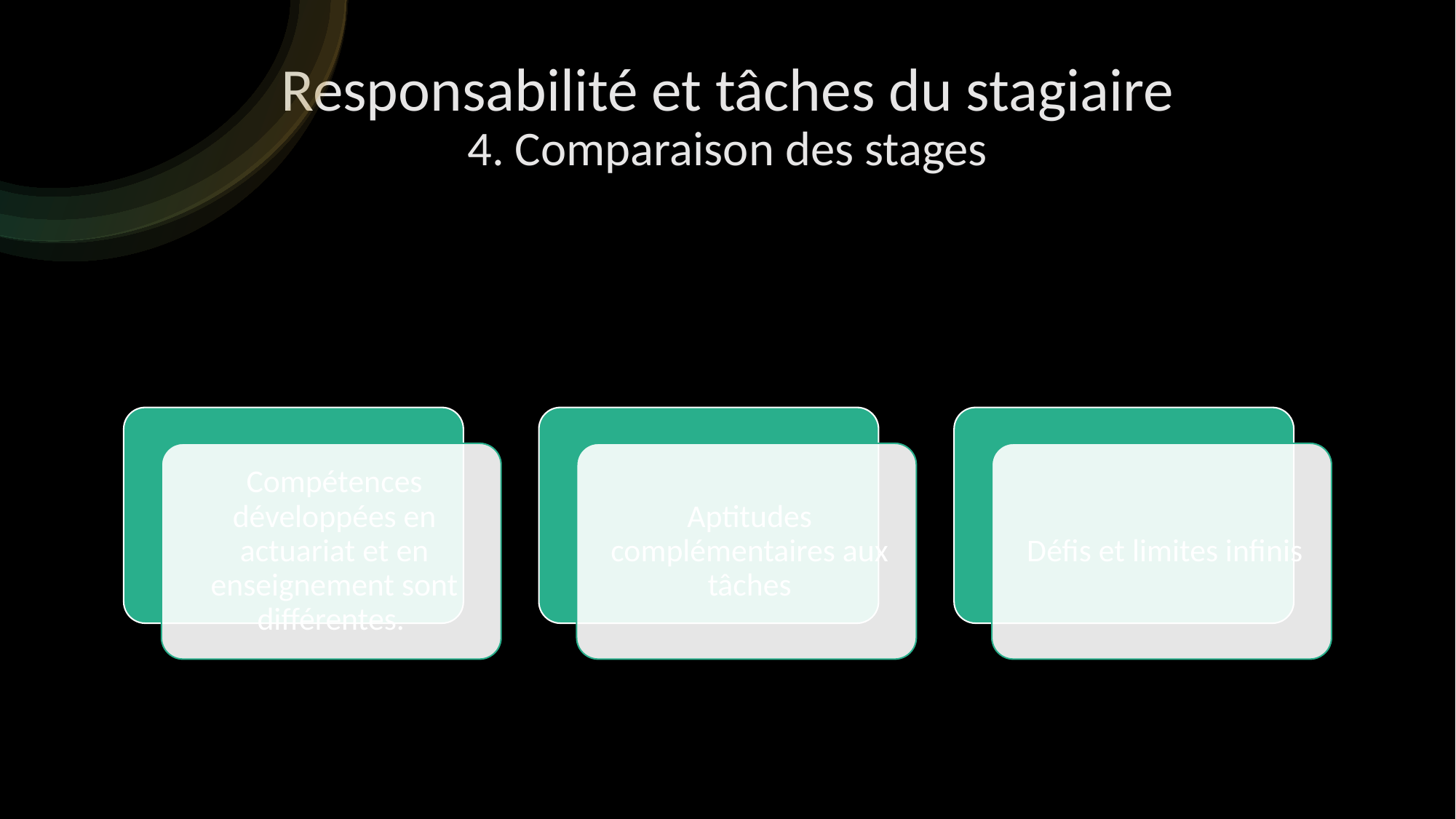

# Responsabilité et tâches du stagiaire 4. Comparaison des stages
Compétences développées en actuariat et en enseignement sont différentes.
Aptitudes complémentaires aux tâches
Défis et limites infinis